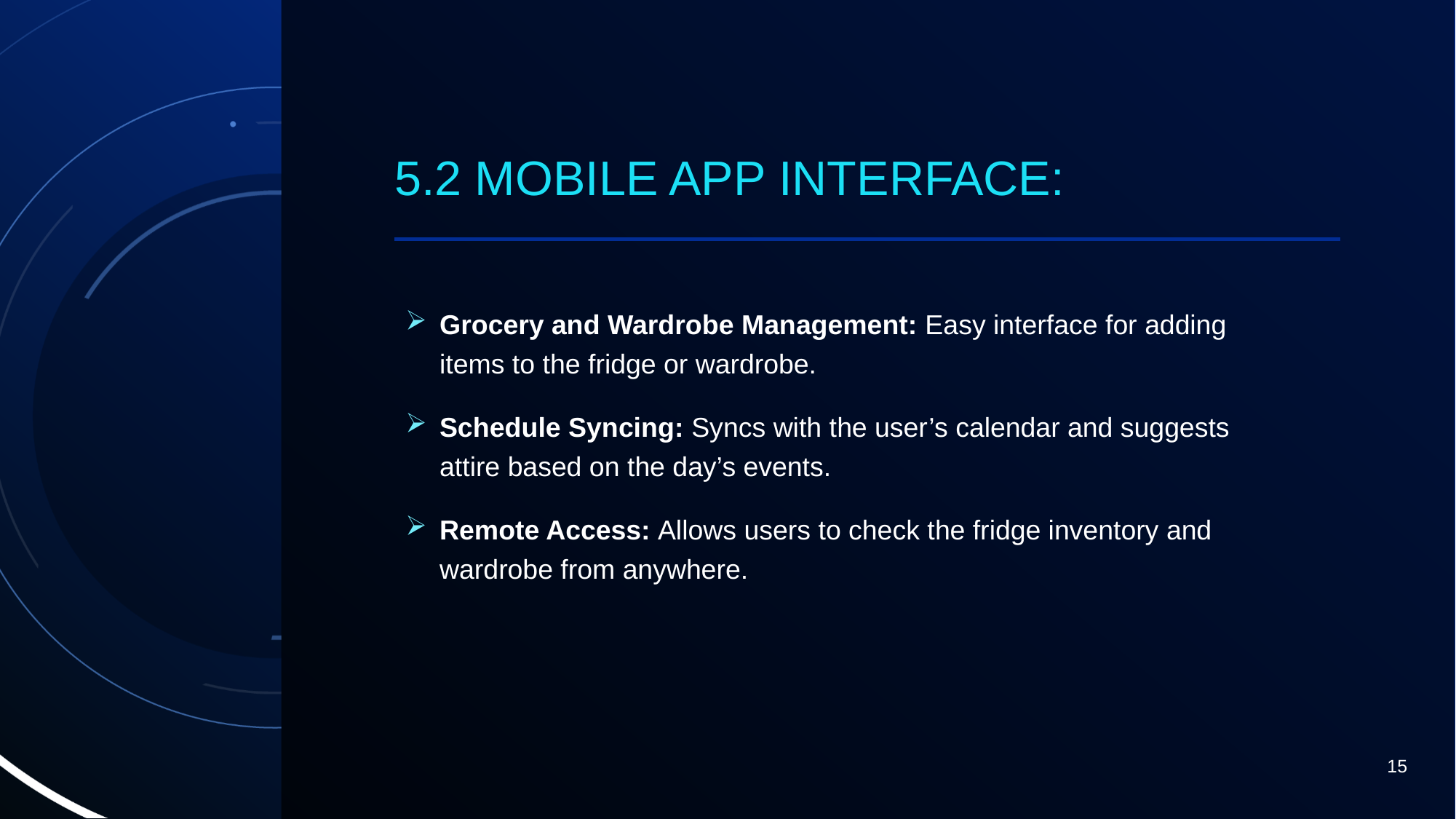

# 5.2 Mobile App Interface:
Grocery and Wardrobe Management: Easy interface for adding items to the fridge or wardrobe.
Schedule Syncing: Syncs with the user’s calendar and suggests attire based on the day’s events.
Remote Access: Allows users to check the fridge inventory and wardrobe from anywhere.
15